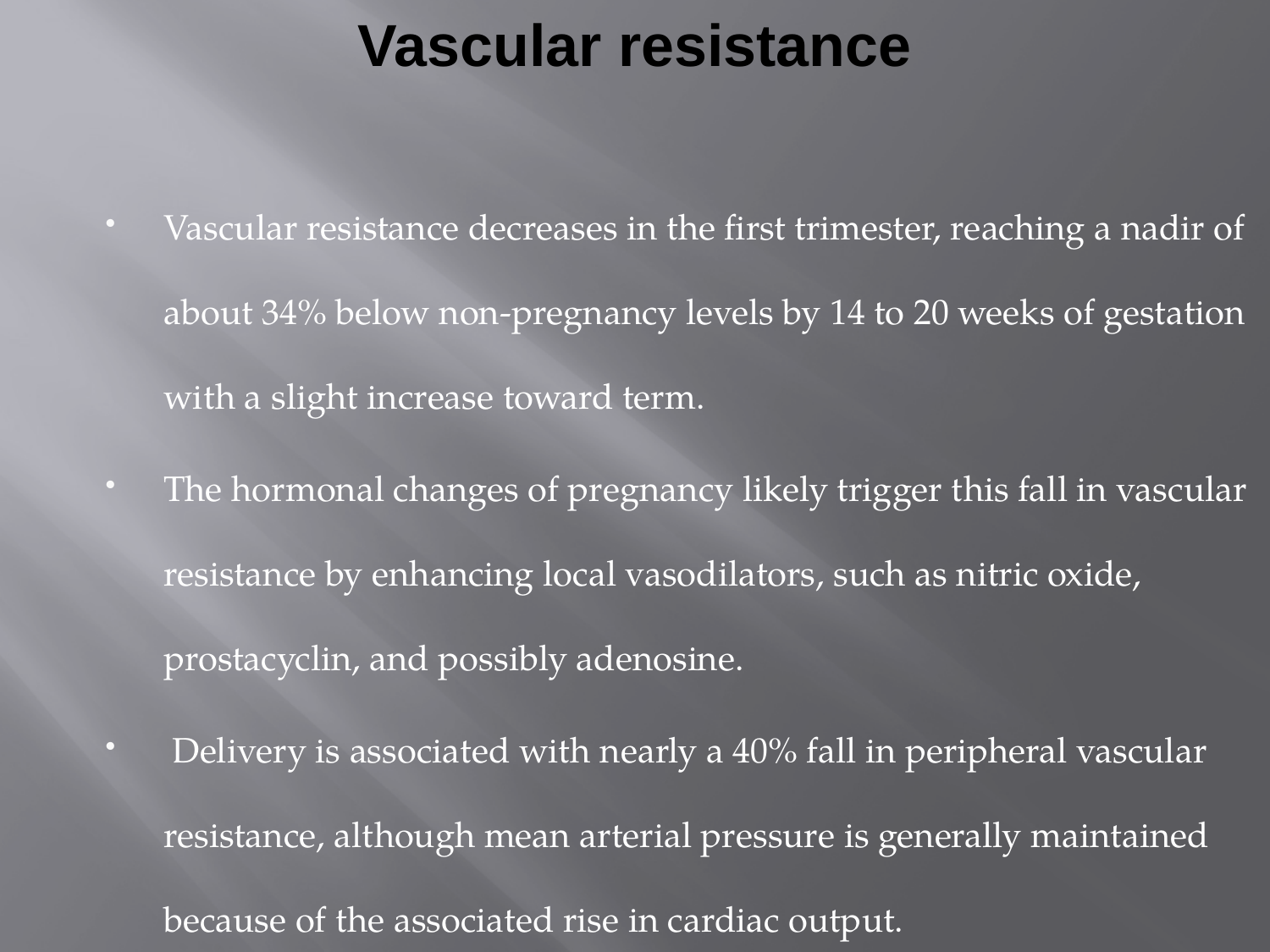

# Vascular resistance
Vascular resistance decreases in the first trimester, reaching a nadir of about 34% below non-pregnancy levels by 14 to 20 weeks of gestation with a slight increase toward term.
The hormonal changes of pregnancy likely trigger this fall in vascular resistance by enhancing local vasodilators, such as nitric oxide, prostacyclin, and possibly adenosine.
 Delivery is associated with nearly a 40% fall in peripheral vascular resistance, although mean arterial pressure is generally maintained because of the associated rise in cardiac output.